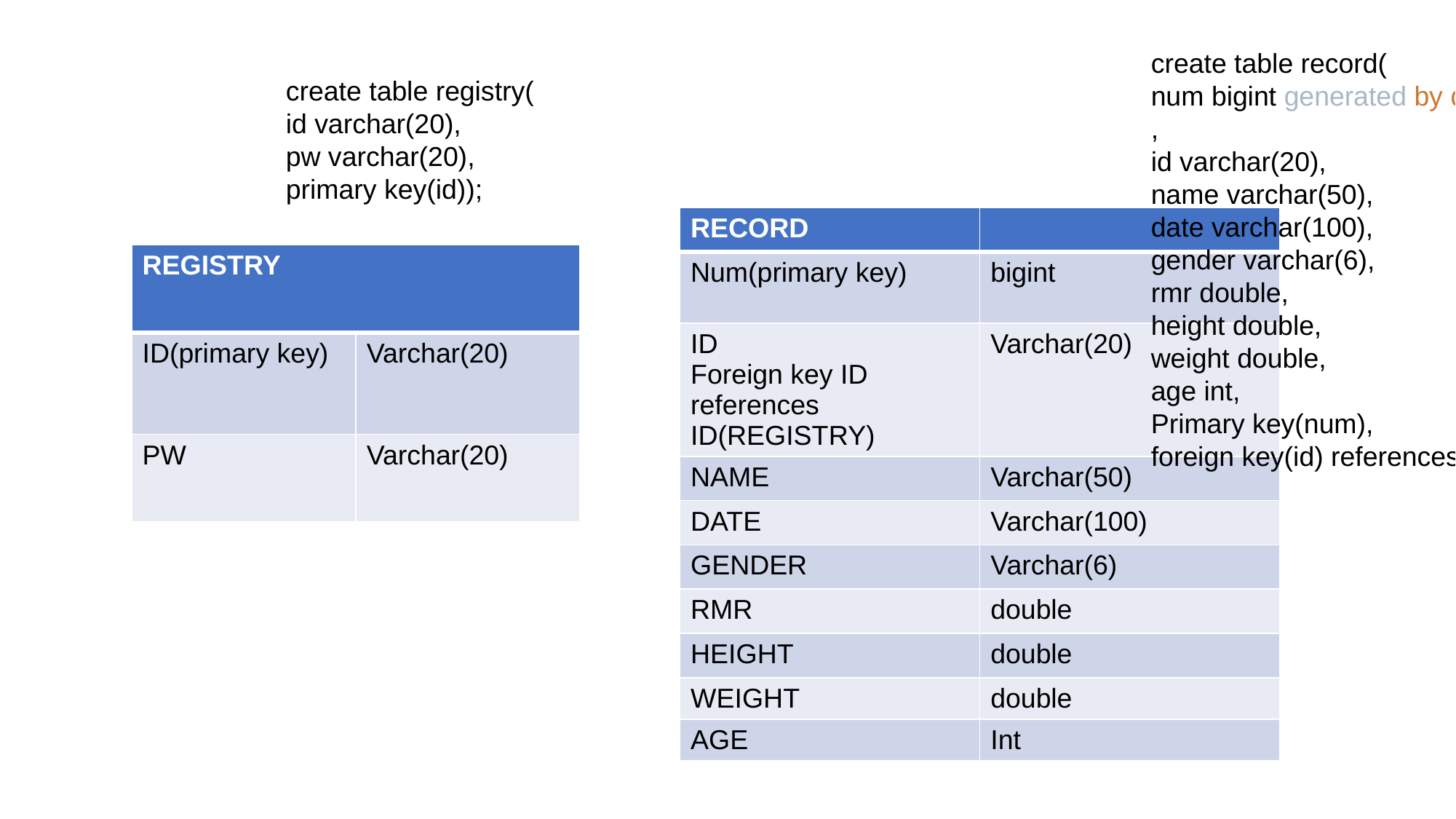

create table record(
num bigint generated by default as identity
,
id varchar(20),
name varchar(50),
date varchar(100),
gender varchar(6),
rmr double,
height double,
weight double,
age int,
Primary key(num),
foreign key(id) references registry(id));
create table registry(
id varchar(20),
pw varchar(20),
primary key(id));
| RECORD |  |
| --- | --- |
| Num(primary key) | bigint |
| ID Foreign key ID references ID(REGISTRY) | Varchar(20) |
| NAME | Varchar(50) |
| DATE | Varchar(100) |
| GENDER | Varchar(6) |
| RMR | double |
| HEIGHT | double |
| WEIGHT | double |
| AGE | Int |
| REGISTRY |  |
| --- | --- |
| ID(primary key) | Varchar(20) |
| PW | Varchar(20) |